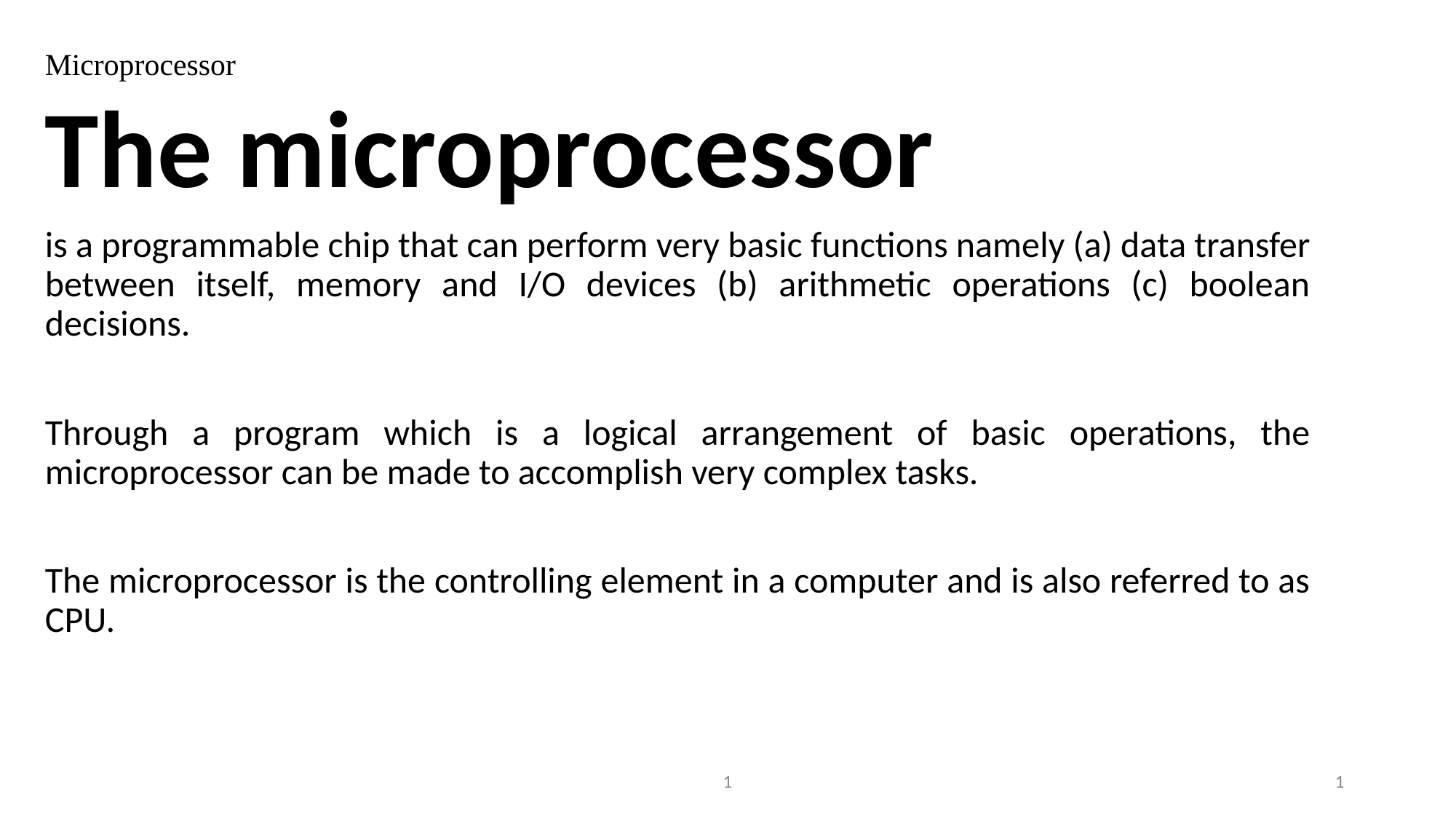

# Microprocessor
The microprocessor
is a programmable chip that can perform very basic functions namely (a) data transfer between itself, memory and I/O devices (b) arithmetic operations (c) boolean decisions.

Through a program which is a logical arrangement of basic operations, the microprocessor can be made to accomplish very complex tasks.

The microprocessor is the controlling element in a computer and is also referred to as CPU.

1
1